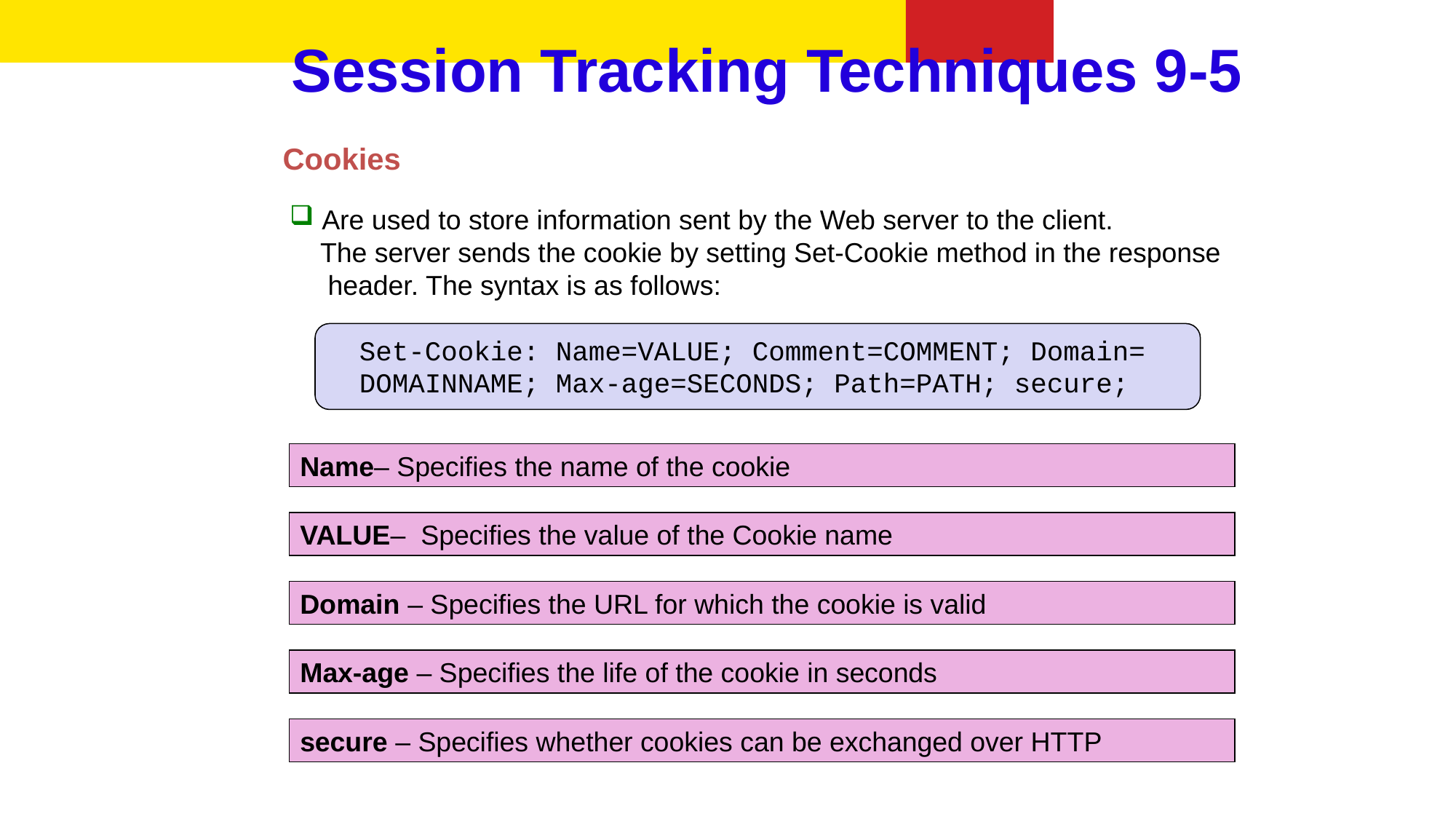

# Session Tracking Techniques 9-5
Cookies
 Are used to store information sent by the Web server to the client.
    The server sends the cookie by setting Set-Cookie method in the response
     header. The syntax is as follows:
Set-Cookie: Name=VALUE; Comment=COMMENT; Domain=
DOMAINNAME; Max-age=SECONDS; Path=PATH; secure;
Name– Specifies the name of the cookie
VALUE–  Specifies the value of the Cookie name
Domain – Specifies the URL for which the cookie is valid
Max-age – Specifies the life of the cookie in seconds
secure – Specifies whether cookies can be exchanged over HTTP